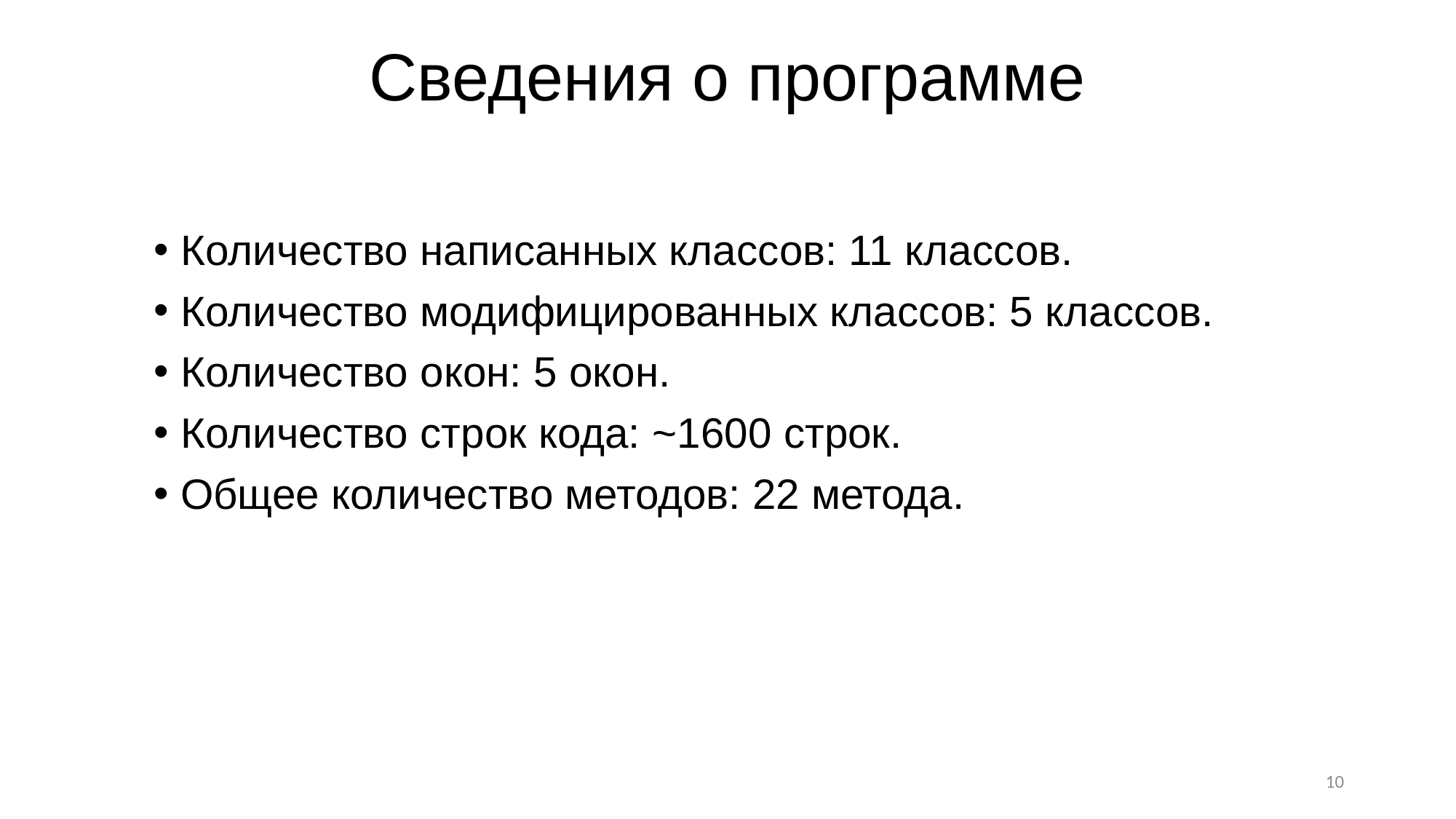

# Сведения о программе
Количество написанных классов: 11 классов.
Количество модифицированных классов: 5 классов.
Количество окон: 5 окон.
Количество строк кода: ~1600 строк.
Общее количество методов: 22 метода.
10